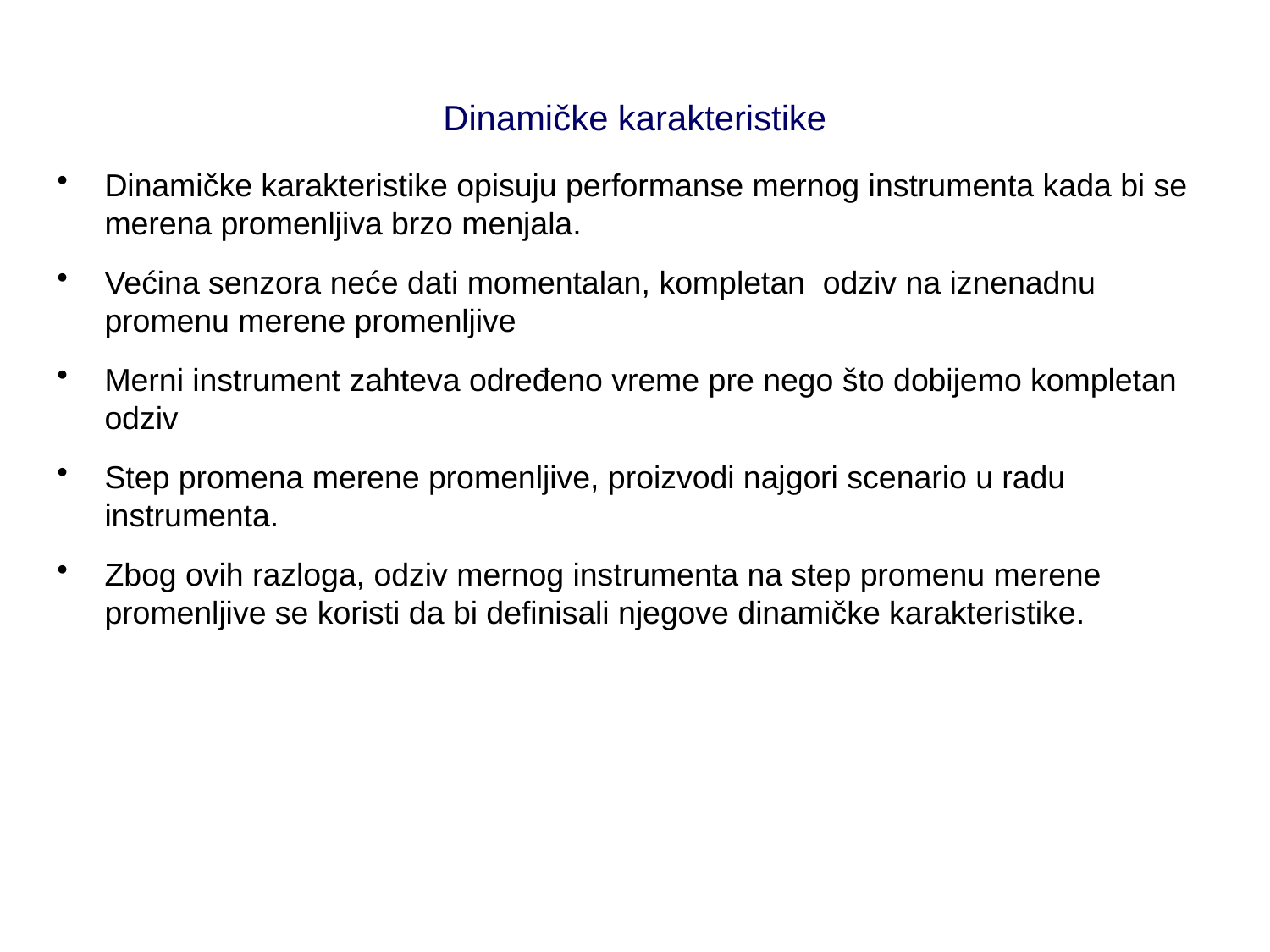

# Dinamičke karakteristike
Dinamičke karakteristike opisuju performanse mernog instrumenta kada bi se merena promenljiva brzo menjala.
Većina senzora neće dati momentalan, kompletan  odziv na iznenadnu promenu merene promenljive
Merni instrument zahteva određeno vreme pre nego što dobijemo kompletan odziv
Step promena merene promenljive, proizvodi najgori scenario u radu instrumenta.
Zbog ovih razloga, odziv mernog instrumenta na step promenu merene promenljive se koristi da bi definisali njegove dinamičke karakteristike.